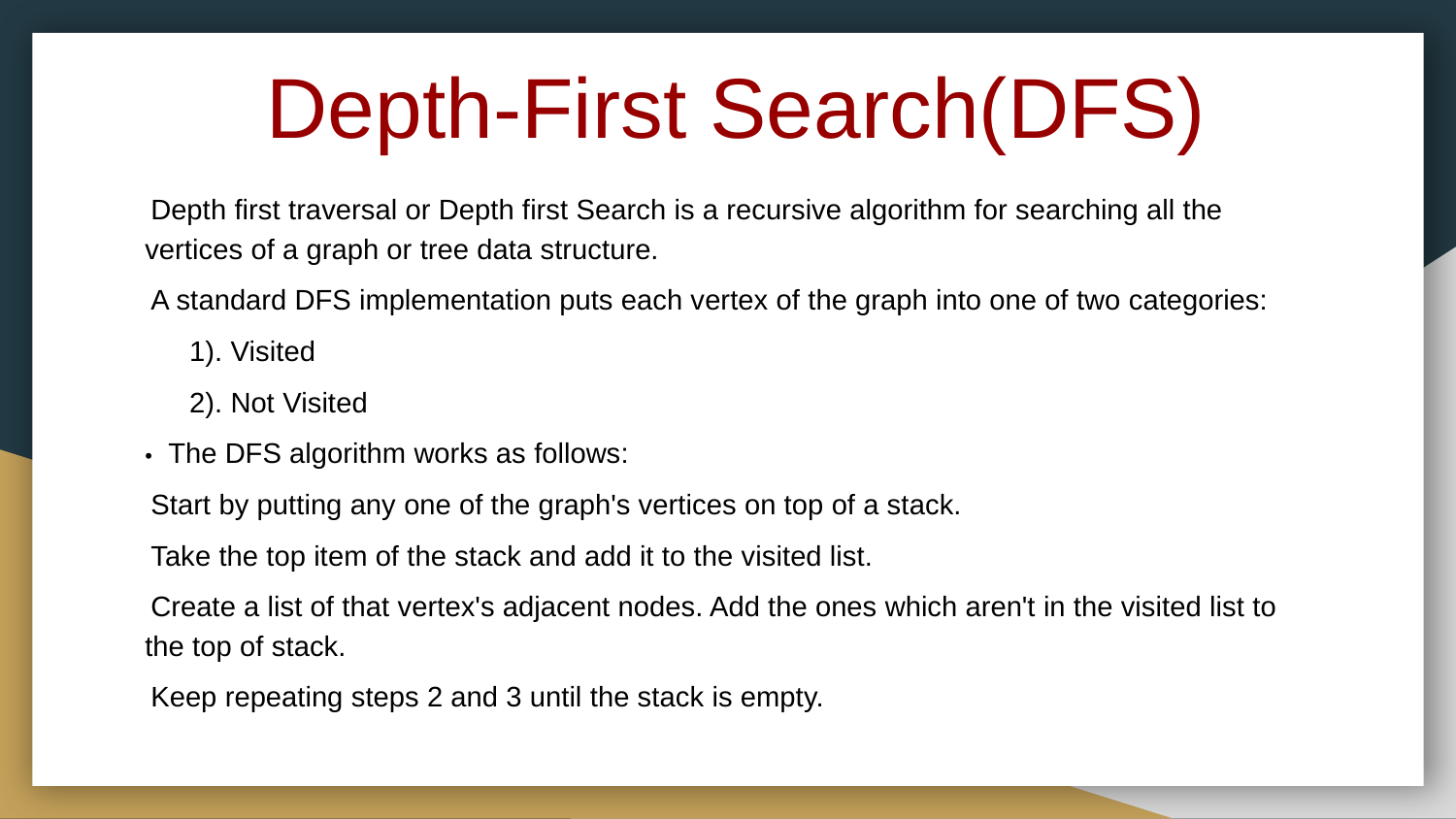

# Depth-First Search(DFS)
 Depth first traversal or Depth first Search is a recursive algorithm for searching all the vertices of a graph or tree data structure.
 A standard DFS implementation puts each vertex of the graph into one of two categories:
1). Visited
2). Not Visited
•  The DFS algorithm works as follows:
 Start by putting any one of the graph's vertices on top of a stack.
 Take the top item of the stack and add it to the visited list.
 Create a list of that vertex's adjacent nodes. Add the ones which aren't in the visited list to the top of stack.
 Keep repeating steps 2 and 3 until the stack is empty.